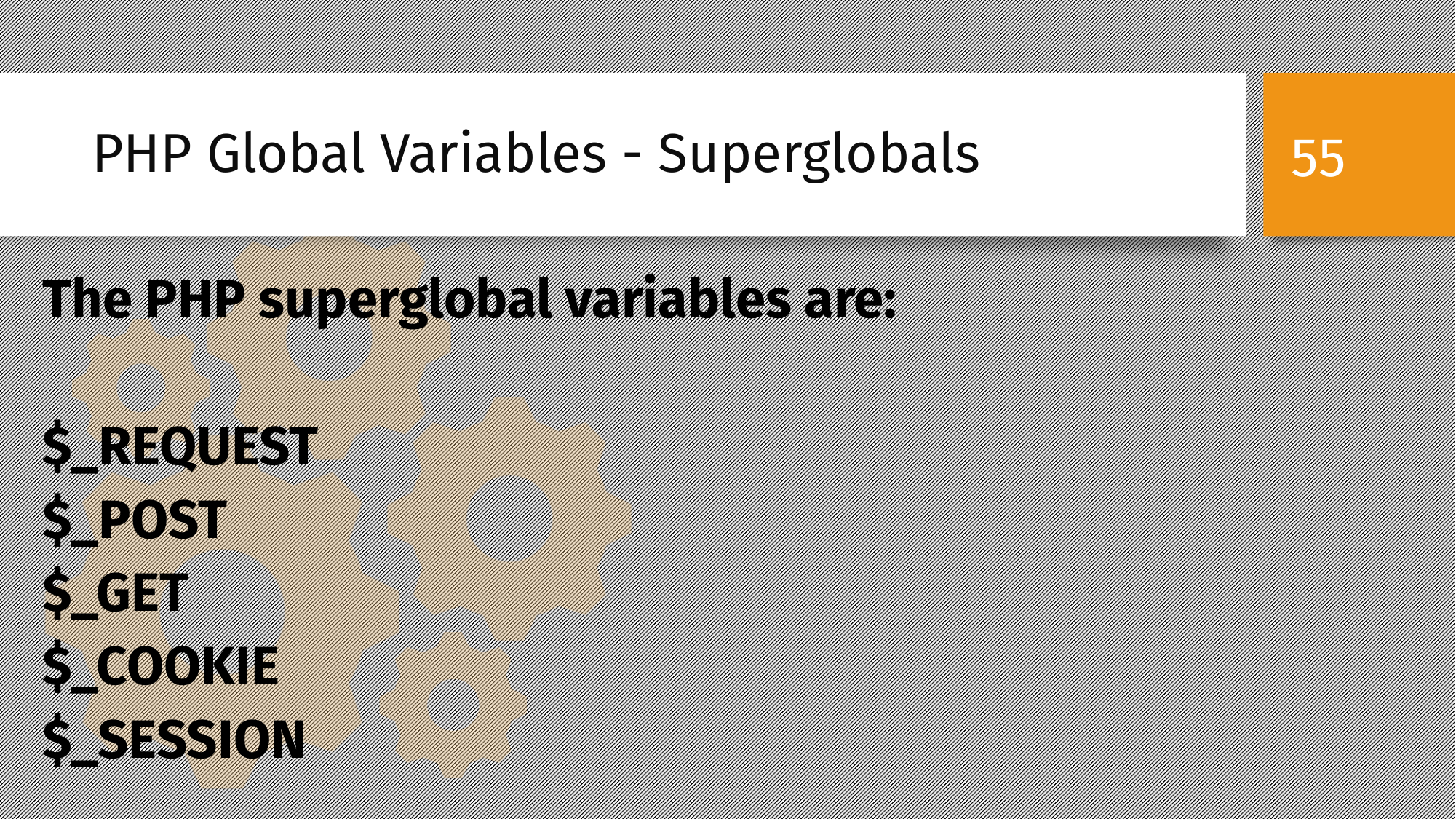

PHP Global Variables - Superglobals
55
The PHP superglobal variables are:

$_REQUEST
$_POST
$_GET
$_COOKIE
$_SESSION